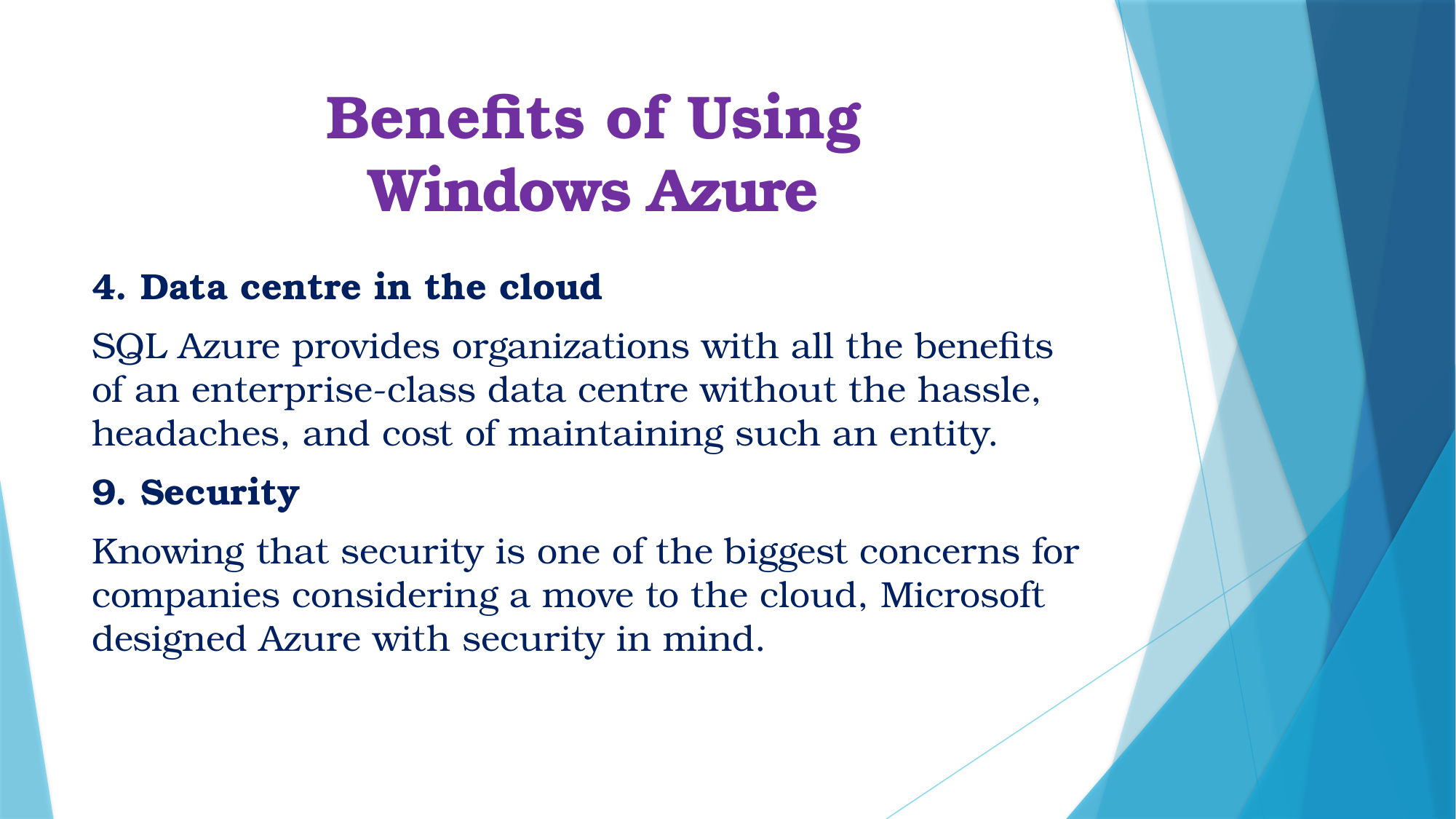

# Benefits of Using Windows Azure
4. Data centre in the cloud
SQL Azure provides organizations with all the benefits of an enterprise-class data centre without the hassle, headaches, and cost of maintaining such an entity.
9. Security
Knowing that security is one of the biggest concerns for companies considering a move to the cloud, Microsoft designed Azure with security in mind.